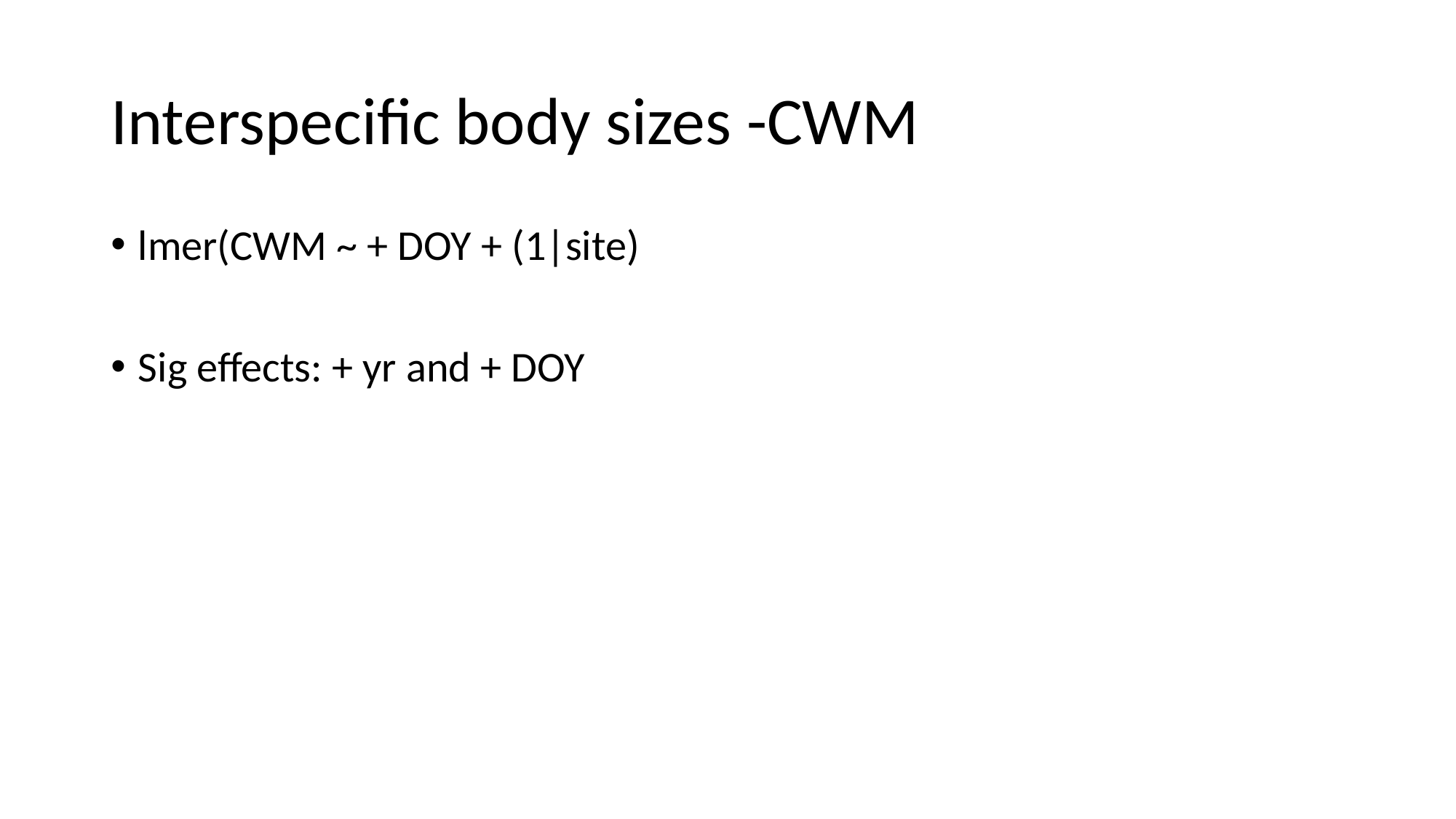

# Interspecific body sizes -CWM
lmer(CWM ~ + DOY + (1|site)

Sig effects: + yr and + DOY